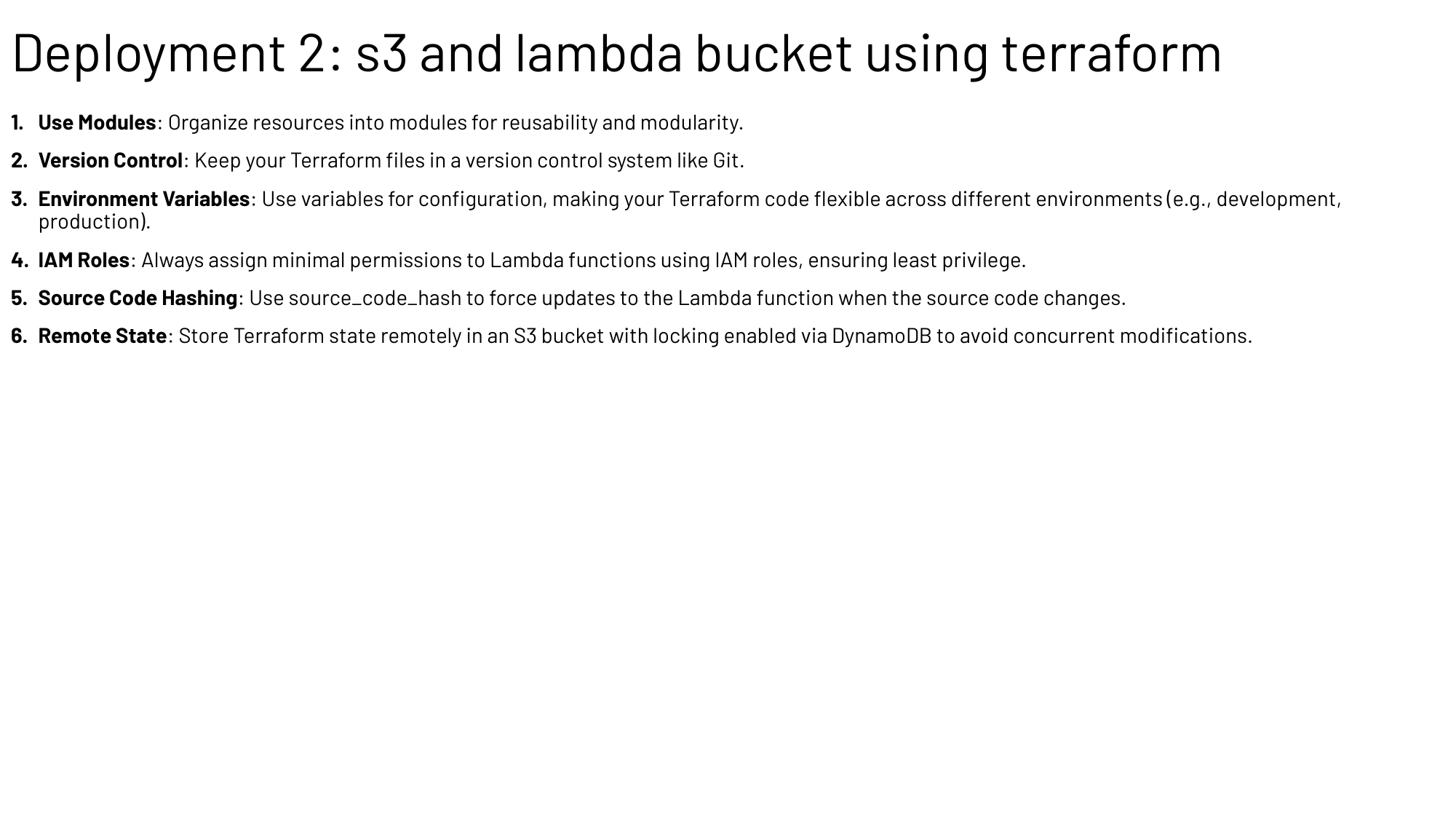

# Deployment 2: s3 and lambda bucket using terraform
Use Modules: Organize resources into modules for reusability and modularity.
Version Control: Keep your Terraform files in a version control system like Git.
Environment Variables: Use variables for configuration, making your Terraform code flexible across different environments (e.g., development, production).
IAM Roles: Always assign minimal permissions to Lambda functions using IAM roles, ensuring least privilege.
Source Code Hashing: Use source_code_hash to force updates to the Lambda function when the source code changes.
Remote State: Store Terraform state remotely in an S3 bucket with locking enabled via DynamoDB to avoid concurrent modifications.